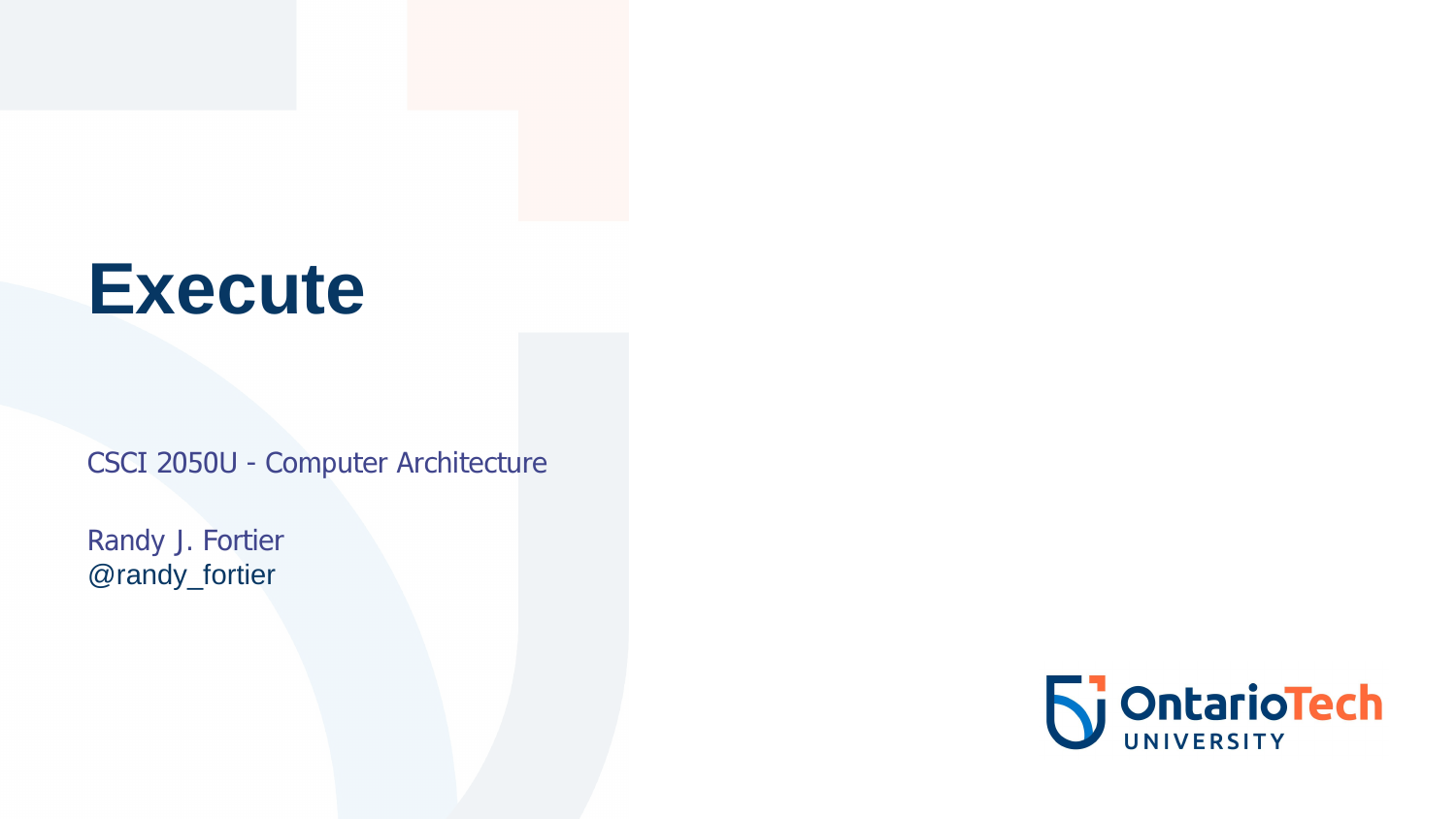

# Execute
CSCI 2050U - Computer Architecture

Randy J. Fortier
@randy_fortier